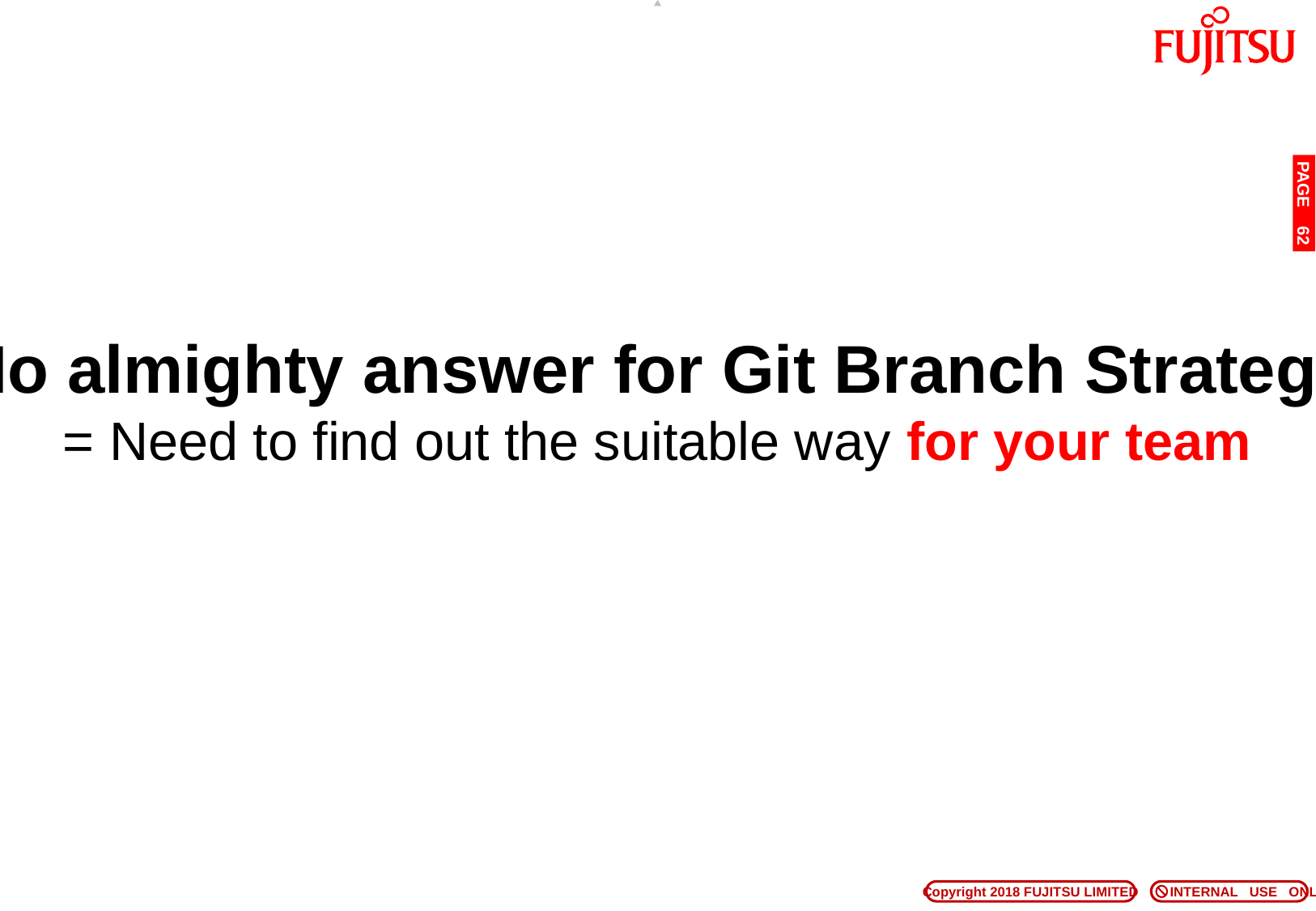

PAGE    62
No almighty answer for Git Branch Strategy
= Need to find out the suitable way for your team